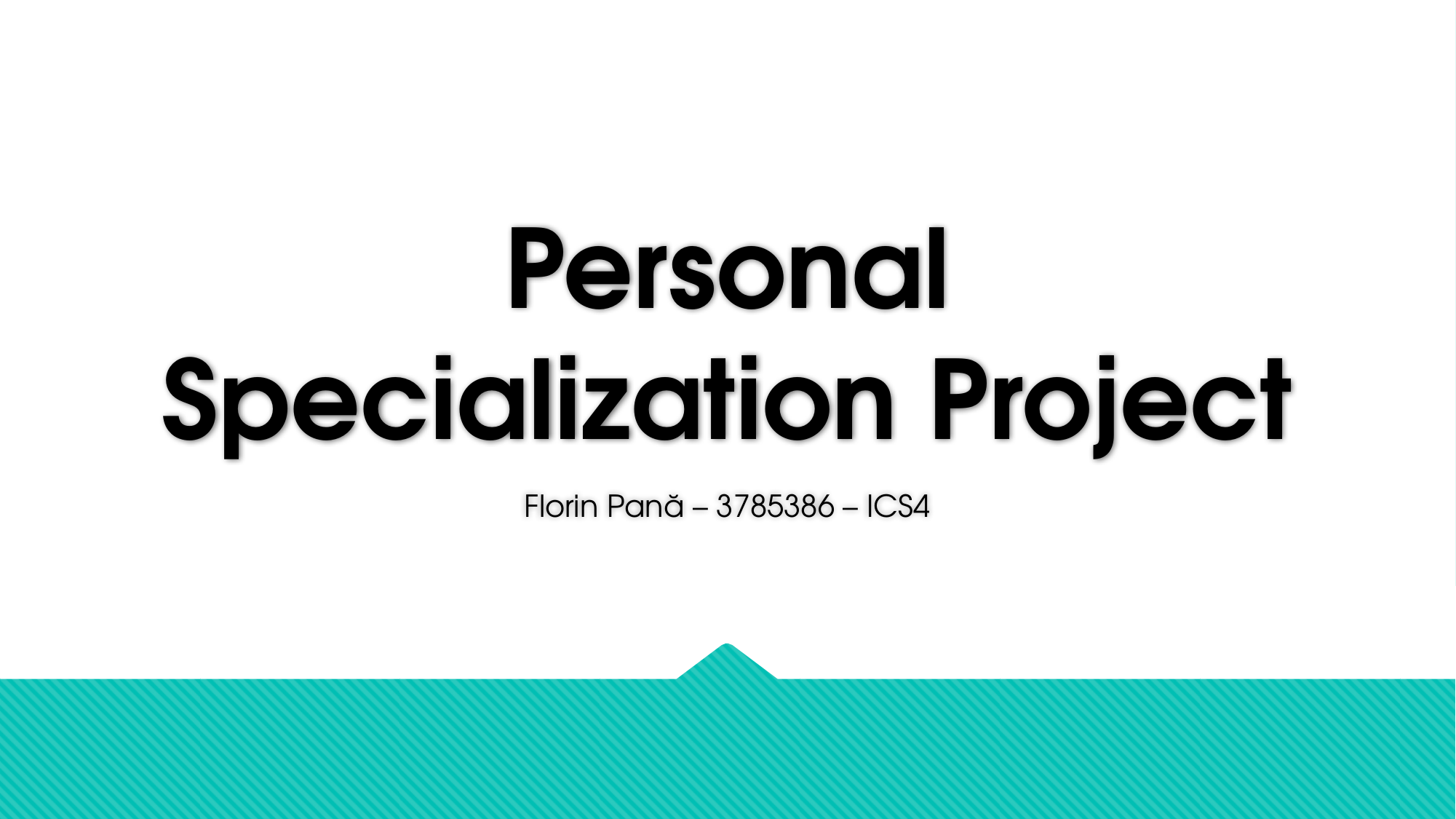

# Personal Specialization Project
Florin Pană – 3785386 – ICS4